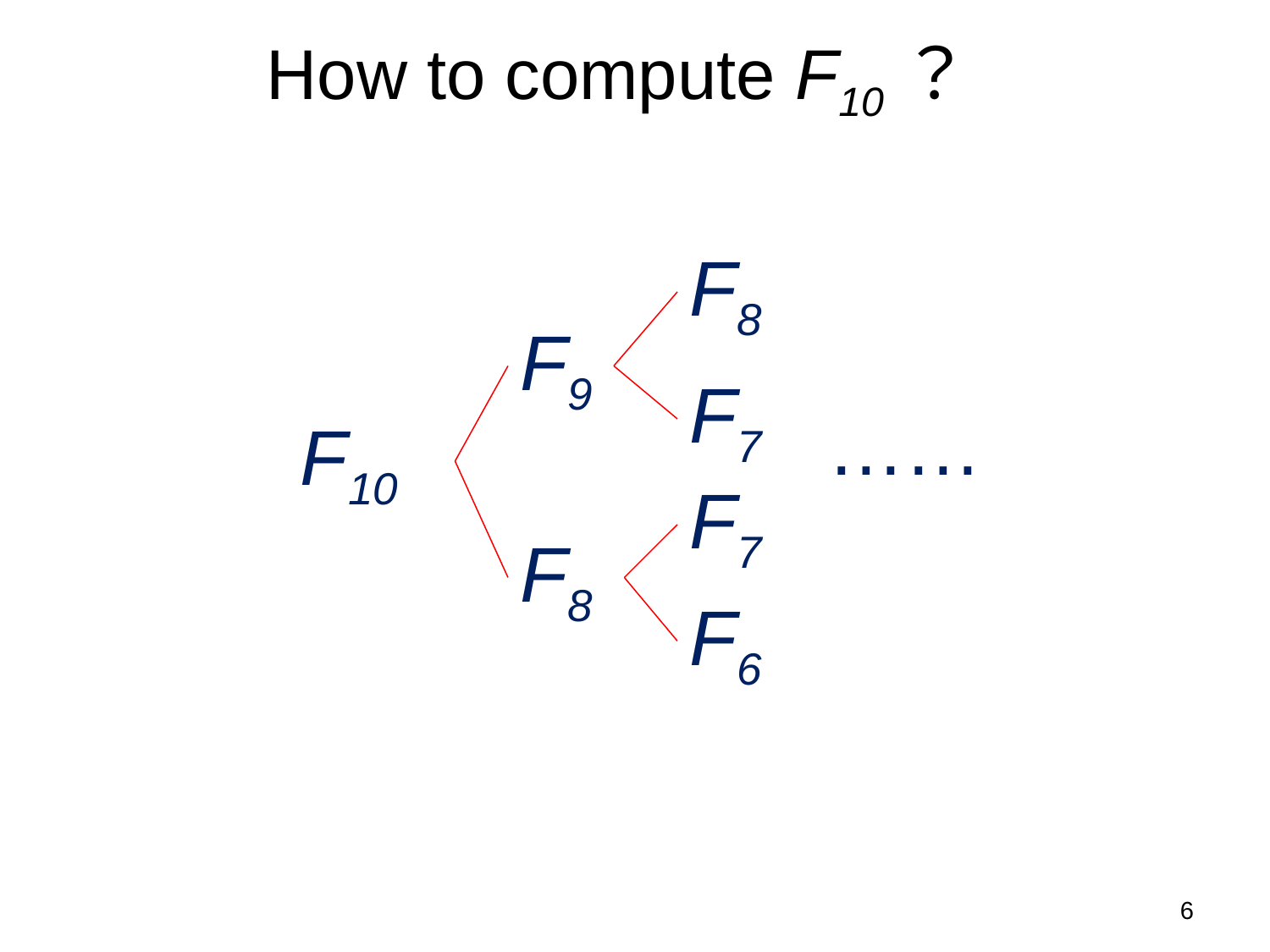

# How to compute F10？
F8
F9
F7
F10
F7
F8
F6

……
6